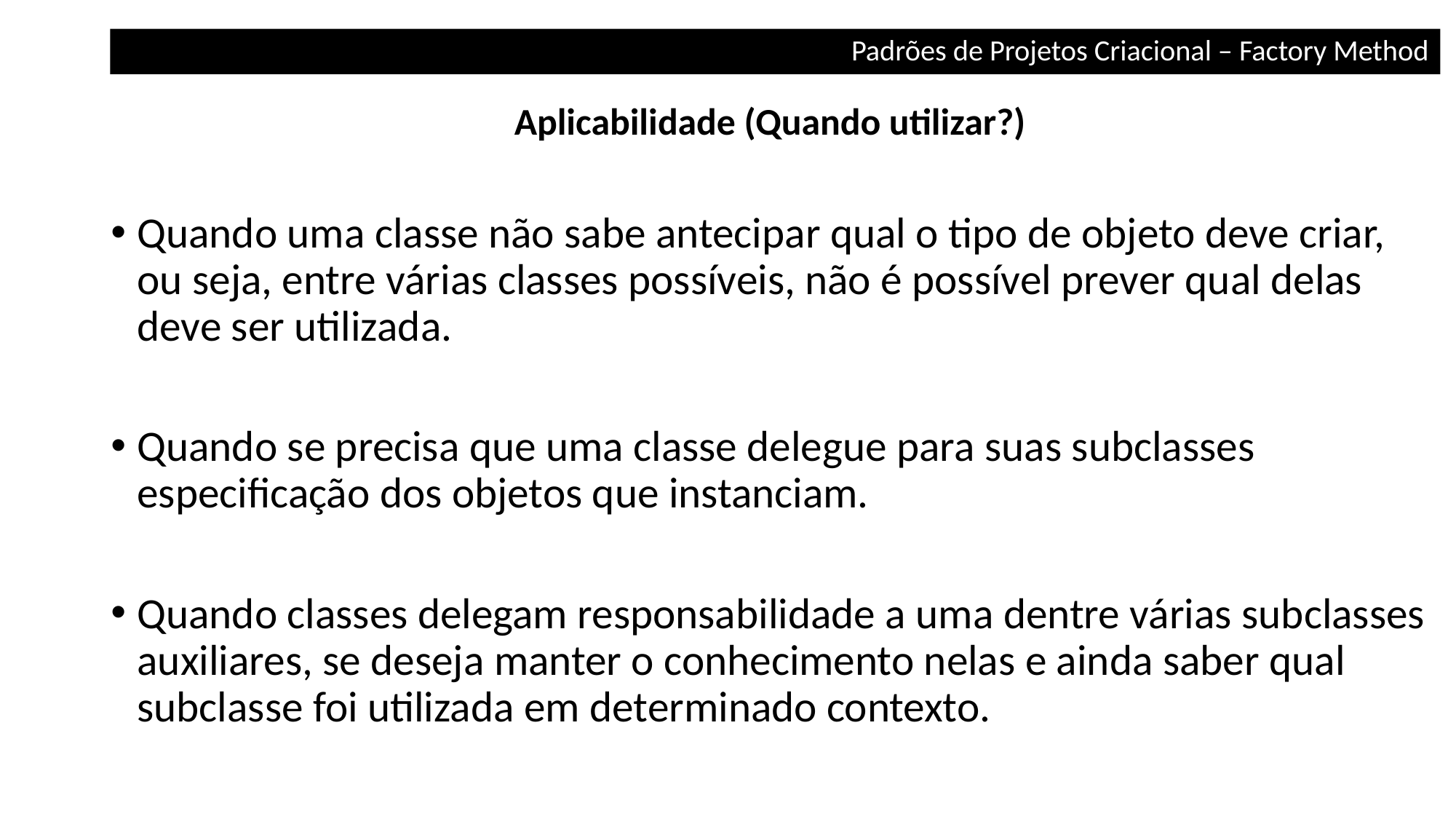

Padrões de Projetos Criacional – Factory Method
Aplicabilidade (Quando utilizar?)

Quando uma classe não sabe antecipar qual o tipo de objeto deve criar, ou seja, entre várias classes possíveis, não é possível prever qual delas deve ser utilizada.

Quando se precisa que uma classe delegue para suas subclasses especificação dos objetos que instanciam.

Quando classes delegam responsabilidade a uma dentre várias subclasses auxiliares, se deseja manter o conhecimento nelas e ainda saber qual subclasse foi utilizada em determinado contexto.